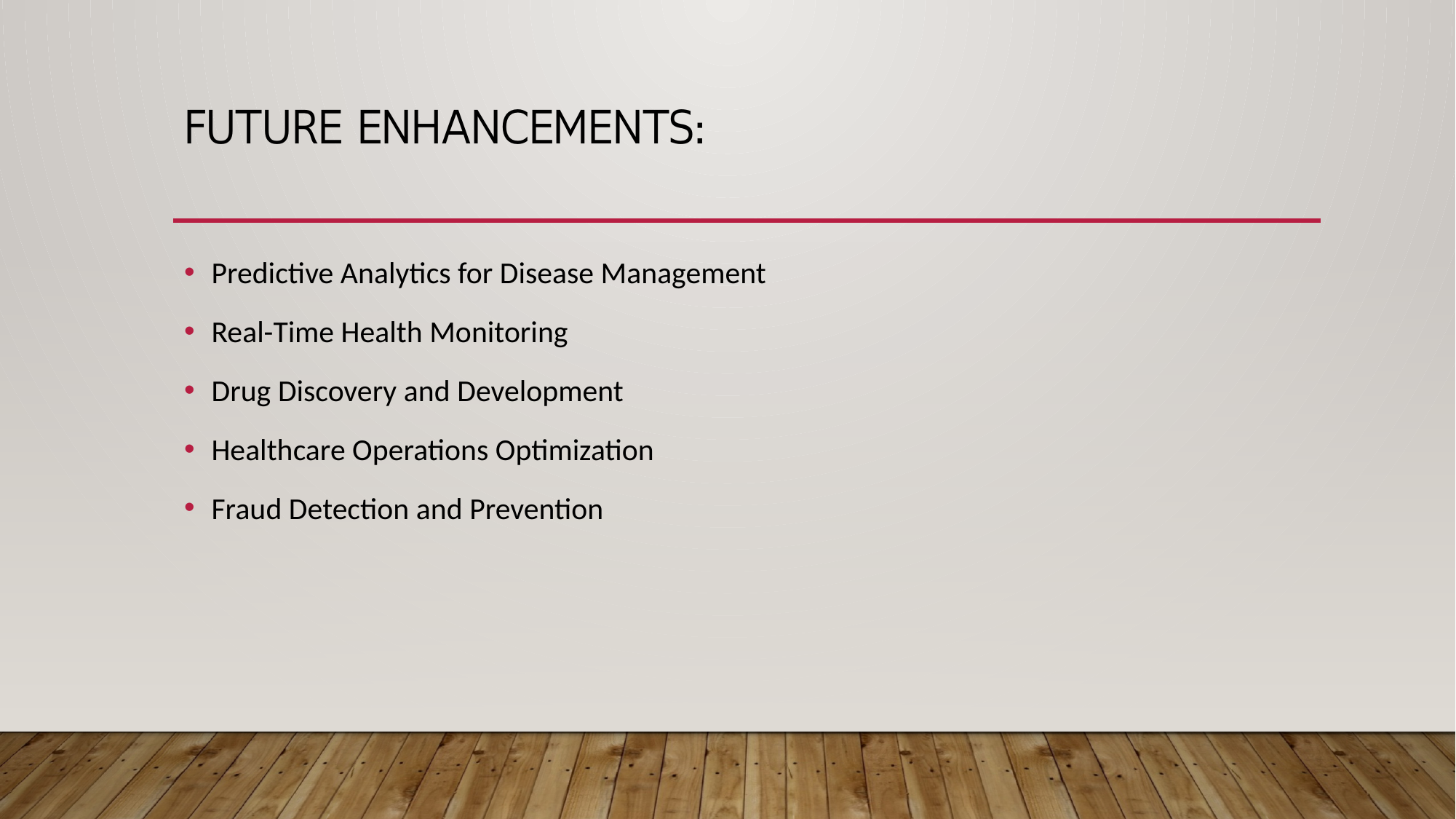

# Future enhancements:
Predictive Analytics for Disease Management
Real-Time Health Monitoring
Drug Discovery and Development
Healthcare Operations Optimization
Fraud Detection and Prevention